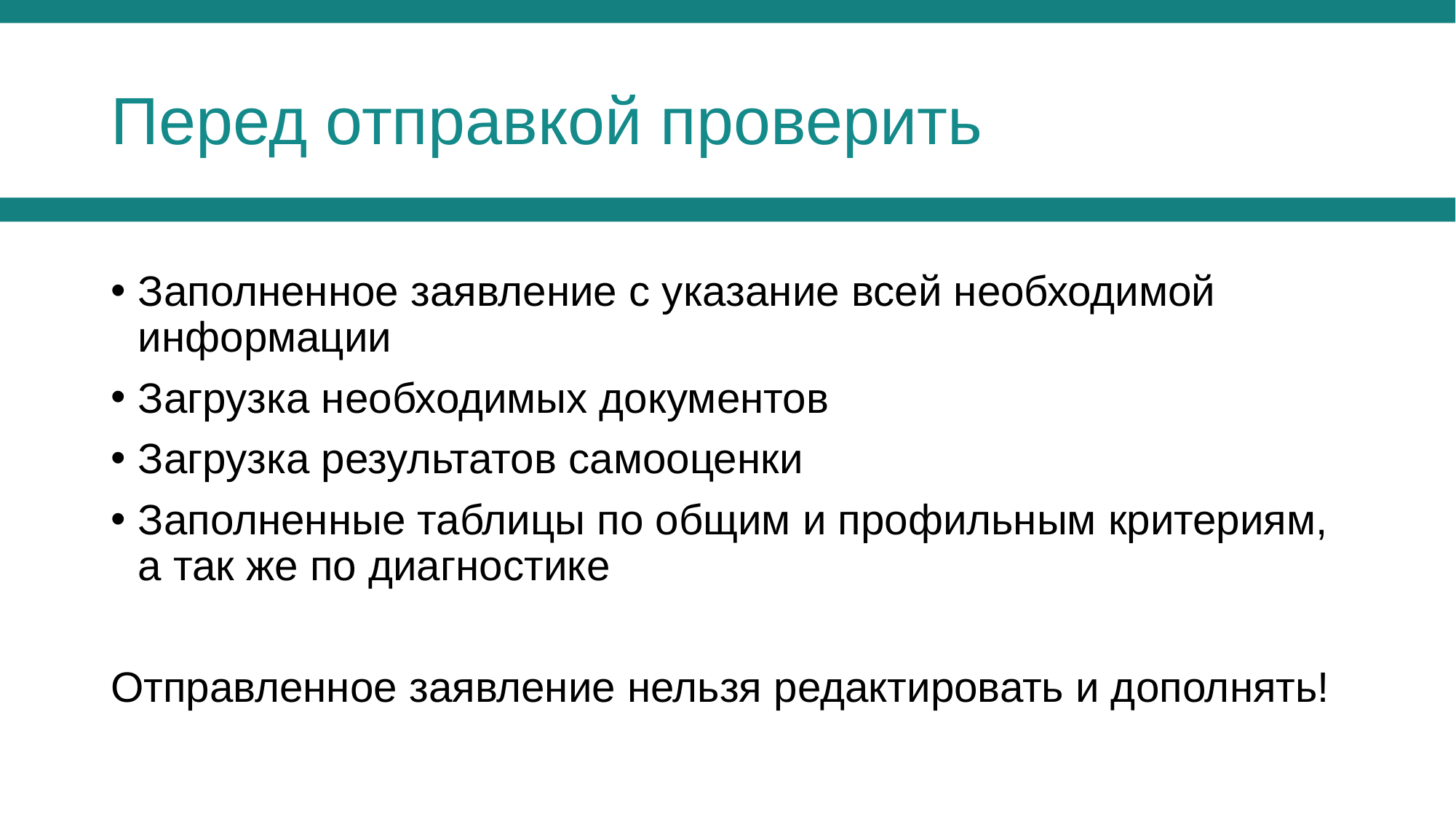

# Перед отправкой проверить
Заполненное заявление с указание всей необходимой информации
Загрузка необходимых документов
Загрузка результатов самооценки
Заполненные таблицы по общим и профильным критериям, а так же по диагностике

Отправленное заявление нельзя редактировать и дополнять!